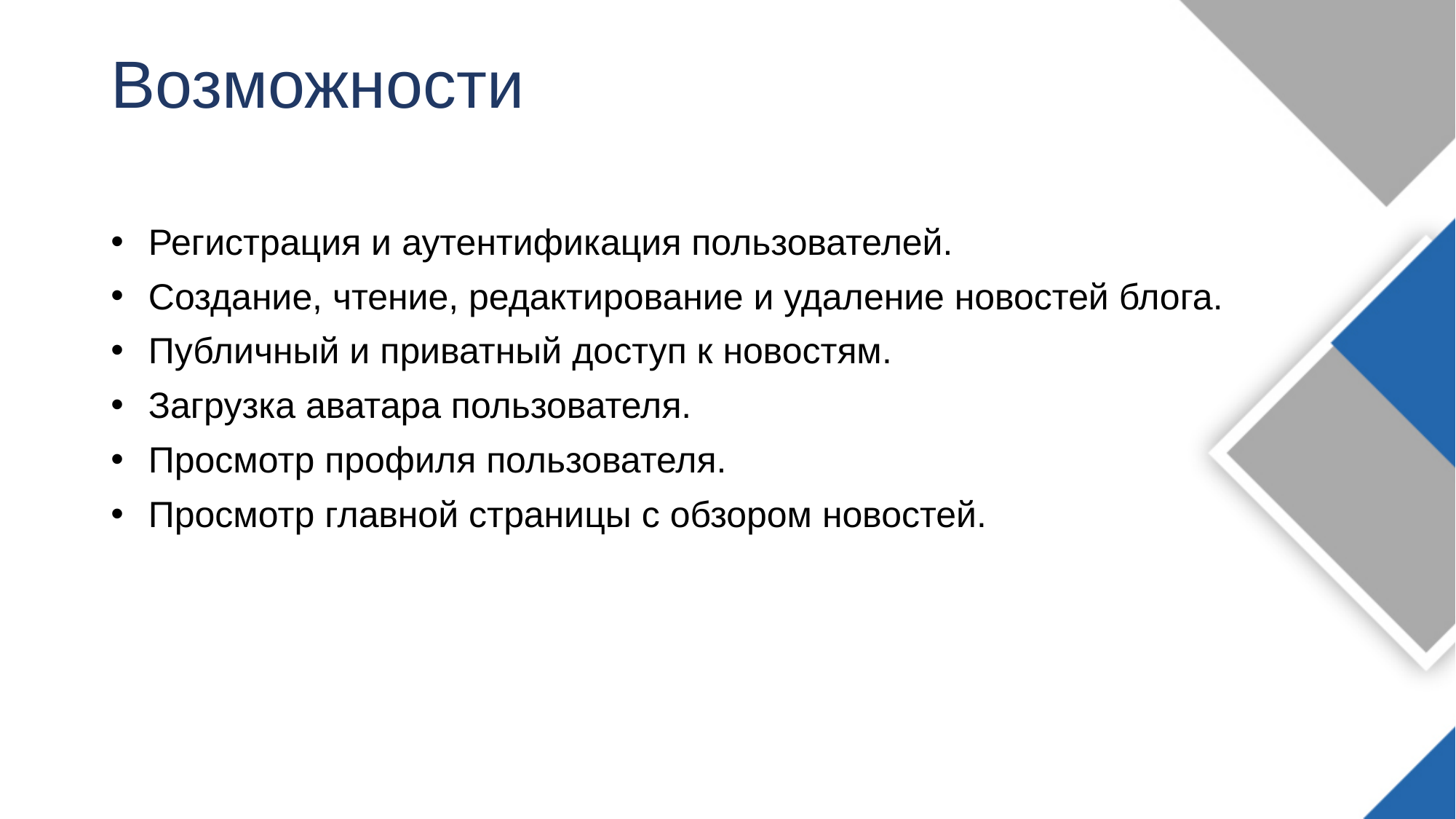

# Возможности
 Регистрация и аутентификация пользователей.
 Создание, чтение, редактирование и удаление новостей блога.
 Публичный и приватный доступ к новостям.
 Загрузка аватара пользователя.
 Просмотр профиля пользователя.
 Просмотр главной страницы с обзором новостей.